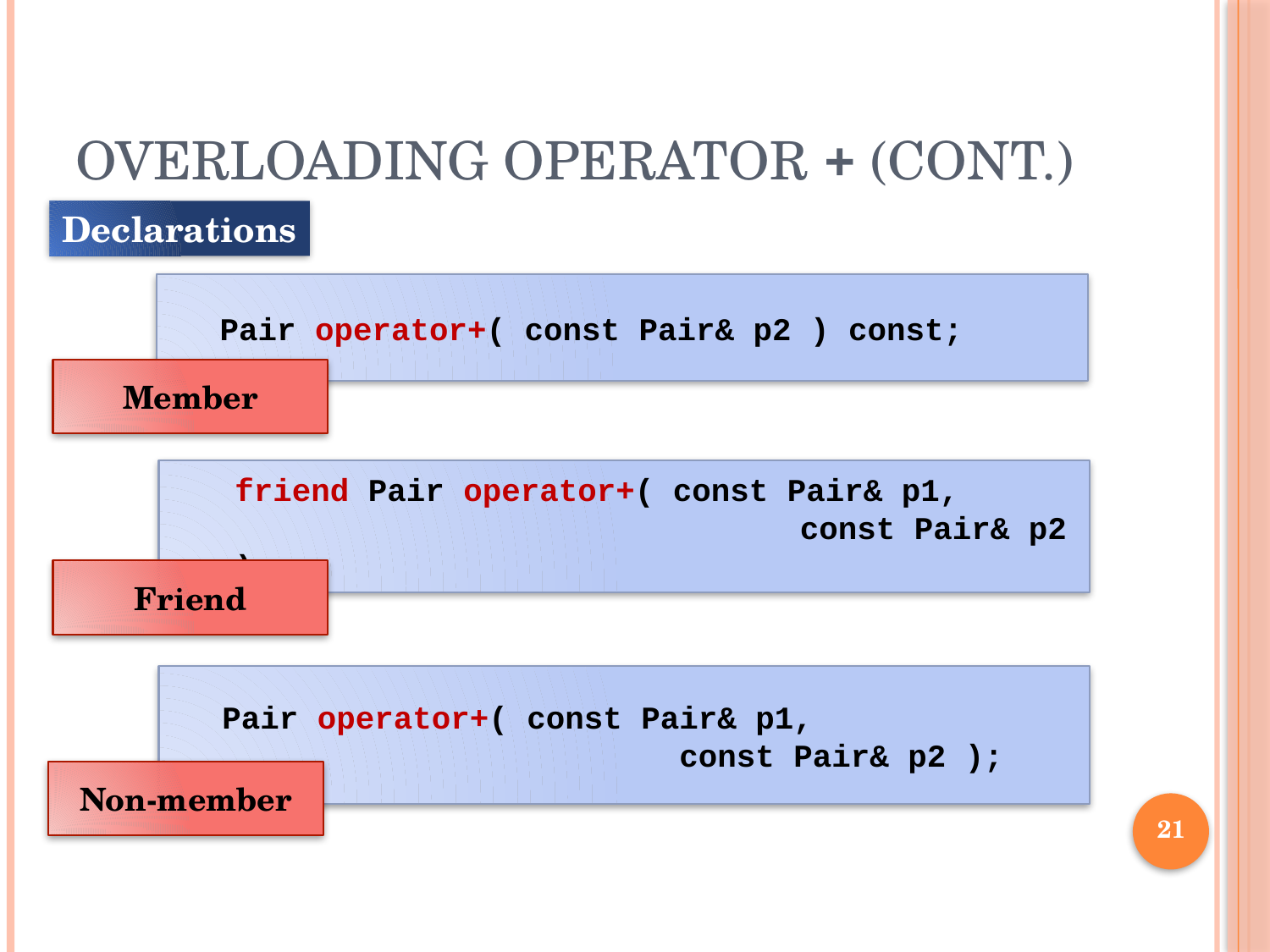

# Overloading Operator + (cont.)

Declarations
Pair operator+( const Pair& p2 ) const;
Member
friend Pair operator+( const Pair& p1,
			     	   const Pair& p2 );
Friend

Pair operator+( const Pair& p1,
			    const Pair& p2 );

Non-member
21